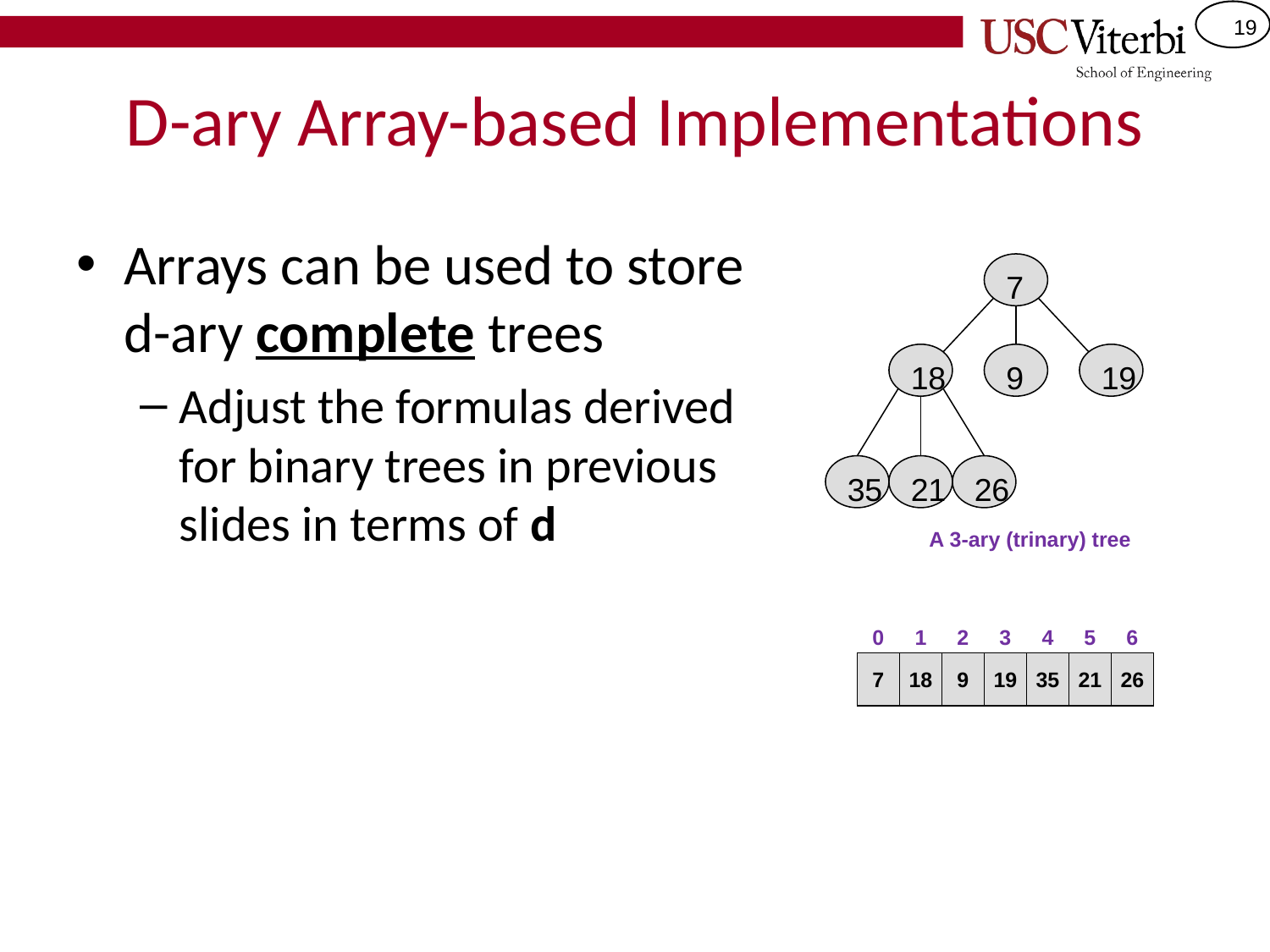

# D-ary Array-based Implementations
Arrays can be used to store d-ary complete trees
Adjust the formulas derived for binary trees in previous slides in terms of d
7
18
9
19
35
21
26
A 3-ary (trinary) tree
0
1
2
3
4
5
6
7
18
9
19
35
21
26